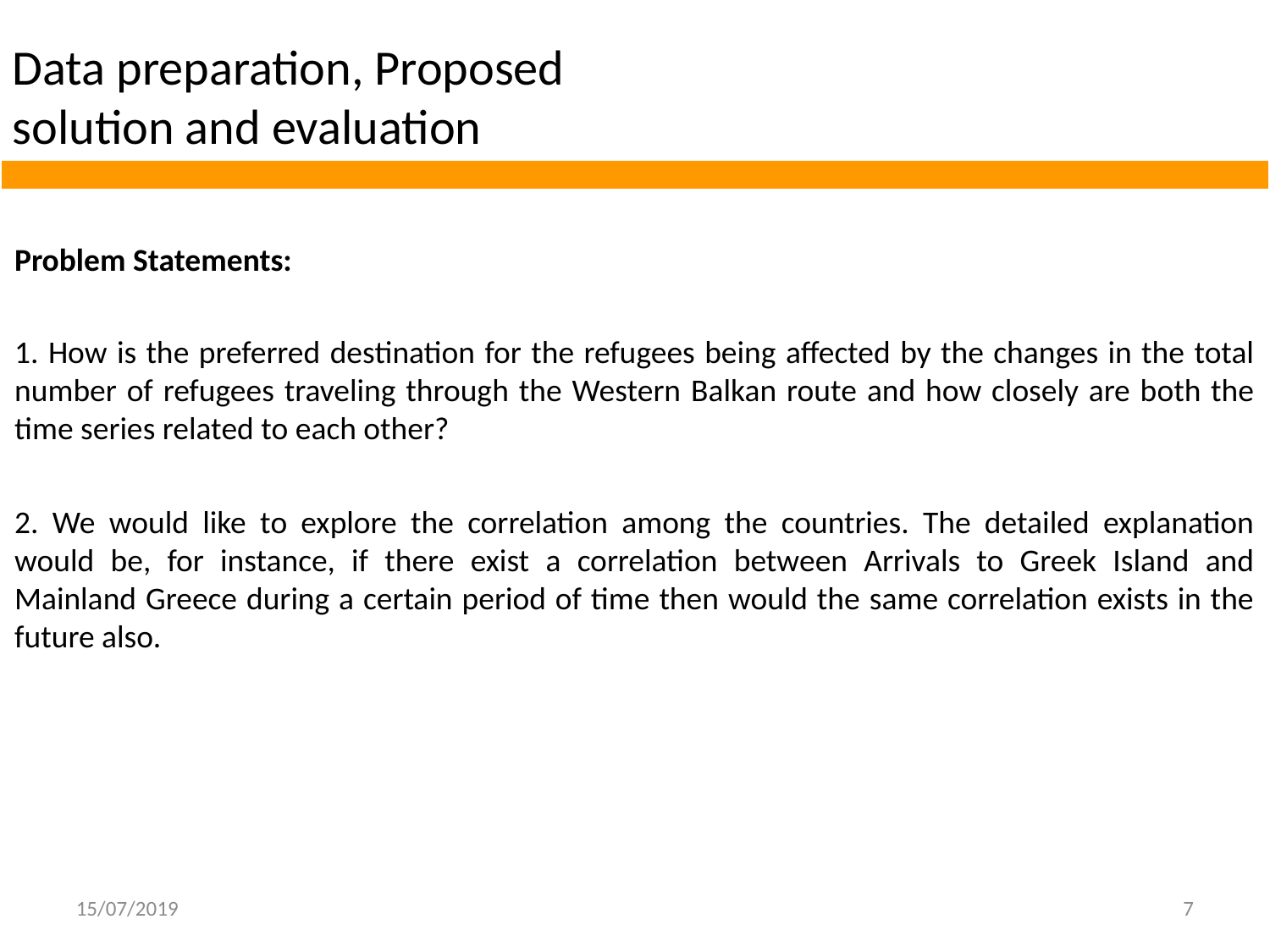

Data preparation, Proposed
solution and evaluation

Problem Statements:

1. How is the preferred destination for the refugees being affected by the changes in the total number of refugees traveling through the Western Balkan route and how closely are both the time series related to each other?

2. We would like to explore the correlation among the countries. The detailed explanation would be, for instance, if there exist a correlation between Arrivals to Greek Island and Mainland Greece during a certain period of time then would the same correlation exists in the future also.
15/07/2019
7